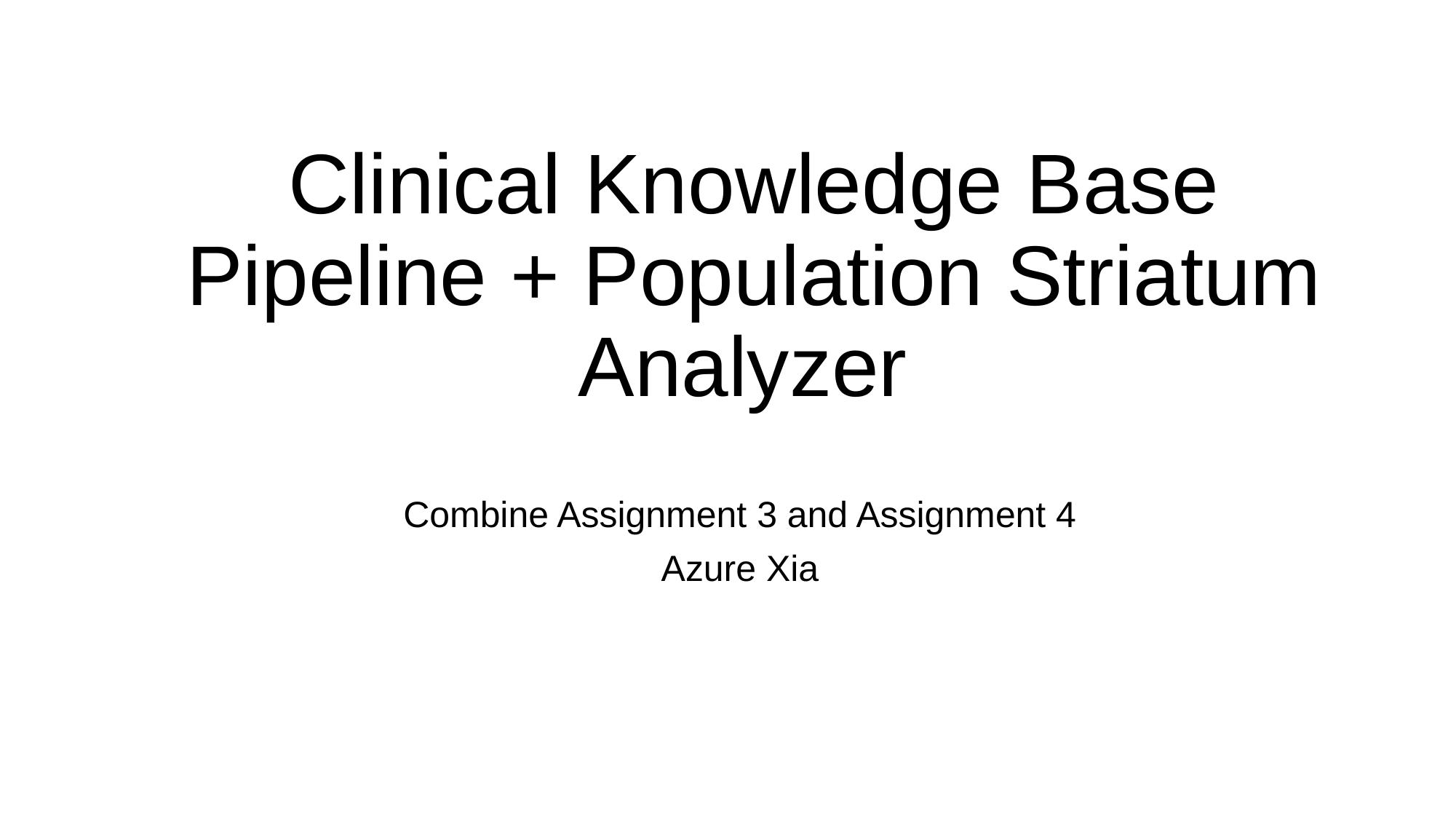

# Clinical Knowledge Base Pipeline + Population Striatum Analyzer

Combine Assignment 3 and Assignment 4
Azure Xia